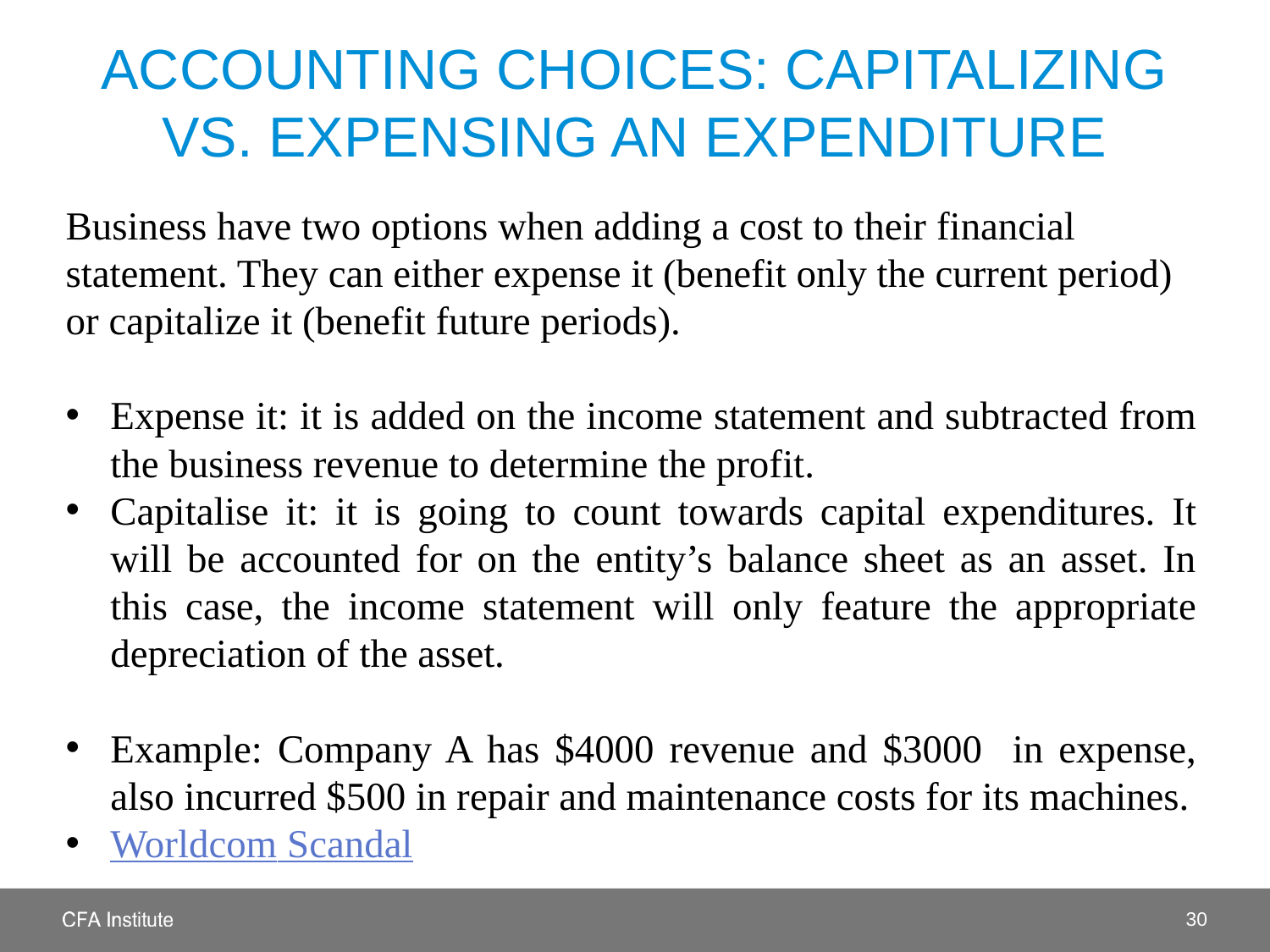

# Accounting choices: Capitalizing vs. expensing an expenditure
Business have two options when adding a cost to their financial statement. They can either expense it (benefit only the current period) or capitalize it (benefit future periods).

Expense it: it is added on the income statement and subtracted from the business revenue to determine the profit.
Capitalise it: it is going to count towards capital expenditures. It will be accounted for on the entity’s balance sheet as an asset. In this case, the income statement will only feature the appropriate depreciation of the asset.

Example: Company A has $4000 revenue and $3000  in expense, also incurred $500 in repair and maintenance costs for its machines.
Worldcom Scandal

30